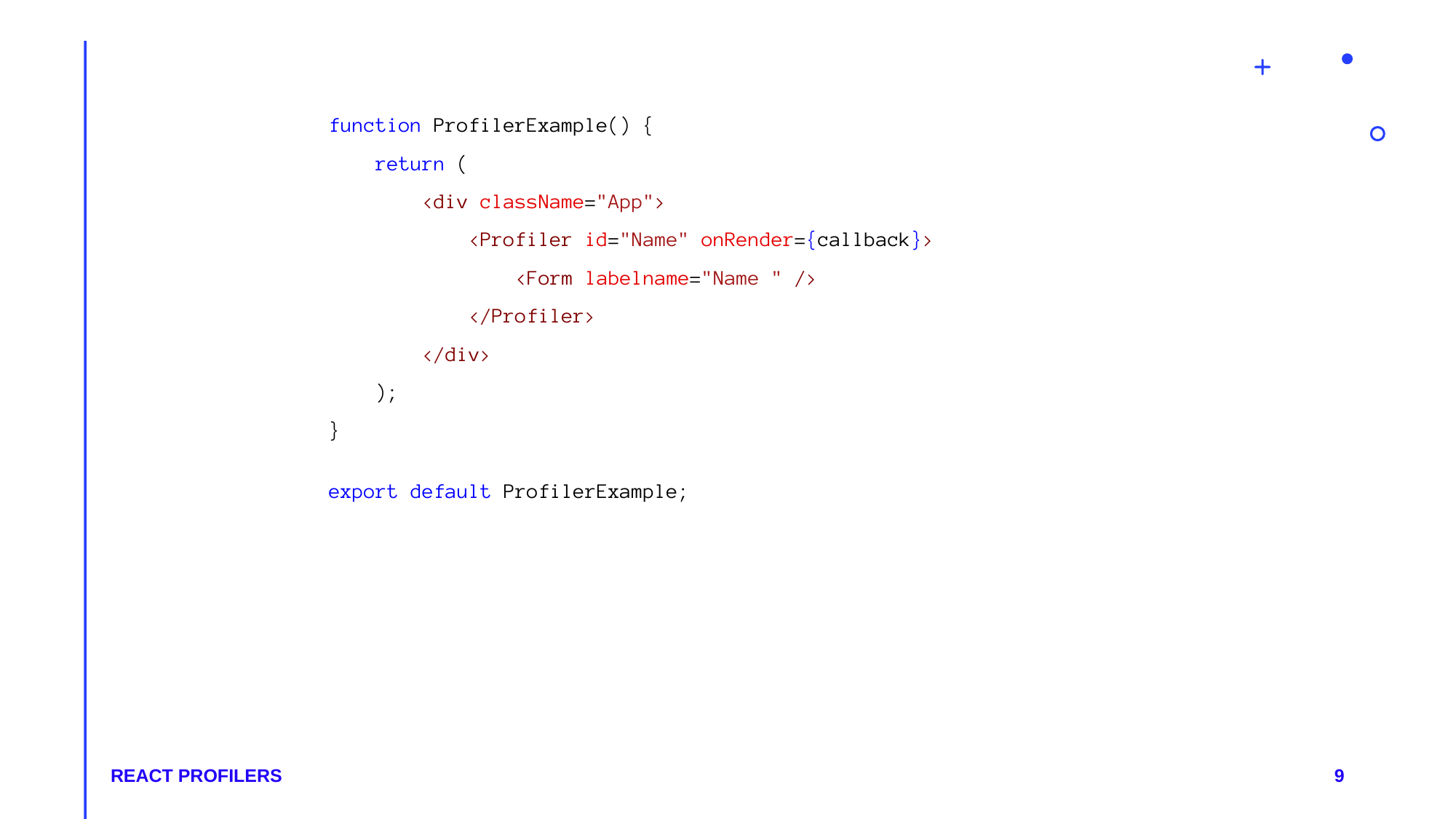

function ProfilerExample() {
    return (
        <div className="App">
            <Profiler id="Name" onRender={callback}>
                <Form labelname="Name " />
            </Profiler>
        </div>
    );
}
export default ProfilerExample;
REACT PROFILERS
9